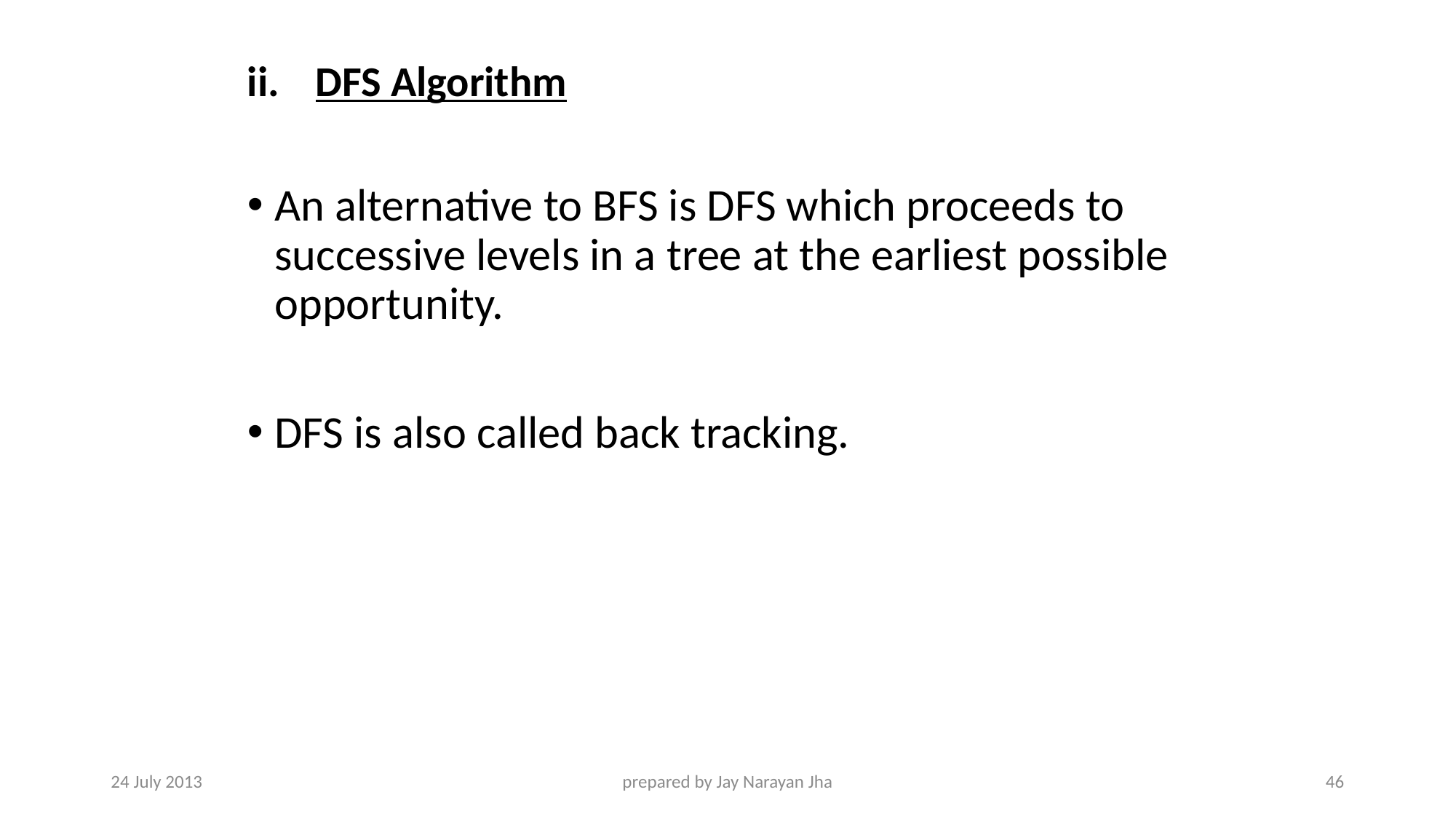

DFS Algorithm

An alternative to BFS is DFS which proceeds to successive levels in a tree at the earliest possible opportunity.

DFS is also called back tracking.

24 July 2013
prepared by Jay Narayan Jha
46